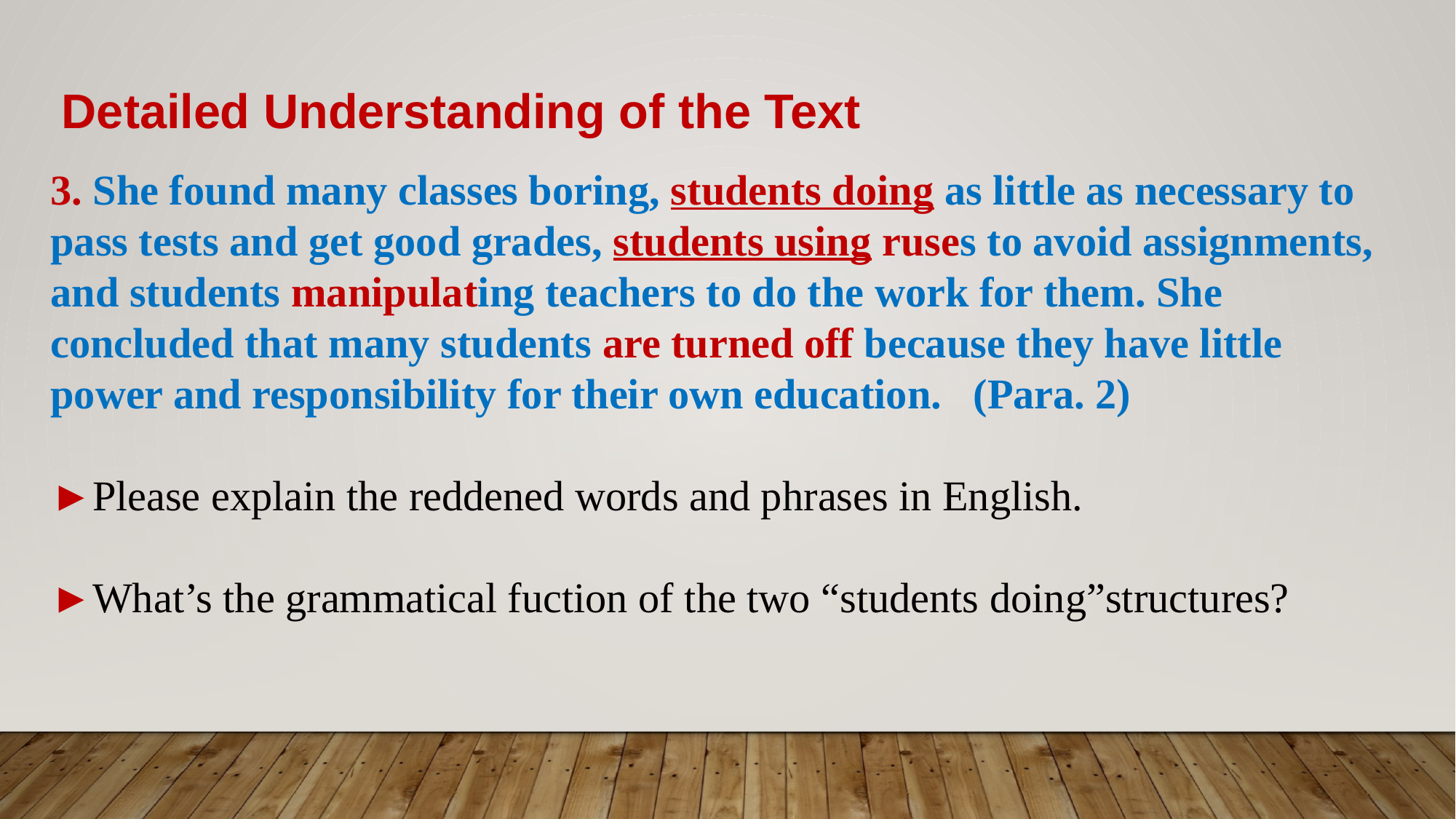

Detailed Understanding of the Text
3. She found many classes boring, students doing as little as necessary to pass tests and get good grades, students using ruses to avoid assignments, and students manipulating teachers to do the work for them. She concluded that many students are turned off because they have little power and responsibility for their own education.   (Para. 2)

►Please explain the reddened words and phrases in English.

►What’s the grammatical fuction of the two “students doing”structures?